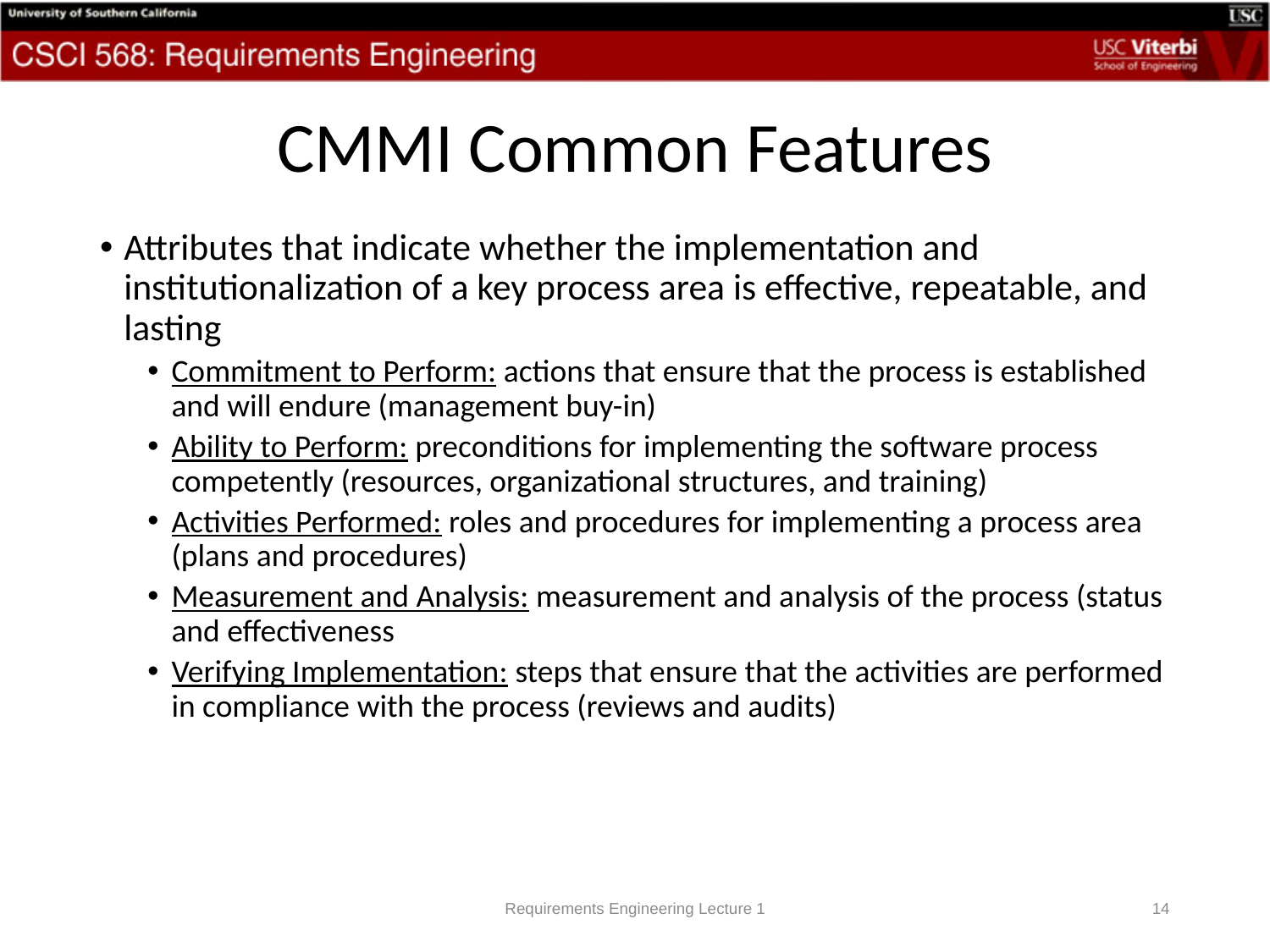

# CMMI Common Features
Attributes that indicate whether the implementation and institutionalization of a key process area is effective, repeatable, and lasting
Commitment to Perform: actions that ensure that the process is established and will endure (management buy-in)
Ability to Perform: preconditions for implementing the software process competently (resources, organizational structures, and training)
Activities Performed: roles and procedures for implementing a process area (plans and procedures)
Measurement and Analysis: measurement and analysis of the process (status and effectiveness
Verifying Implementation: steps that ensure that the activities are performed in compliance with the process (reviews and audits)
Requirements Engineering Lecture 1
14